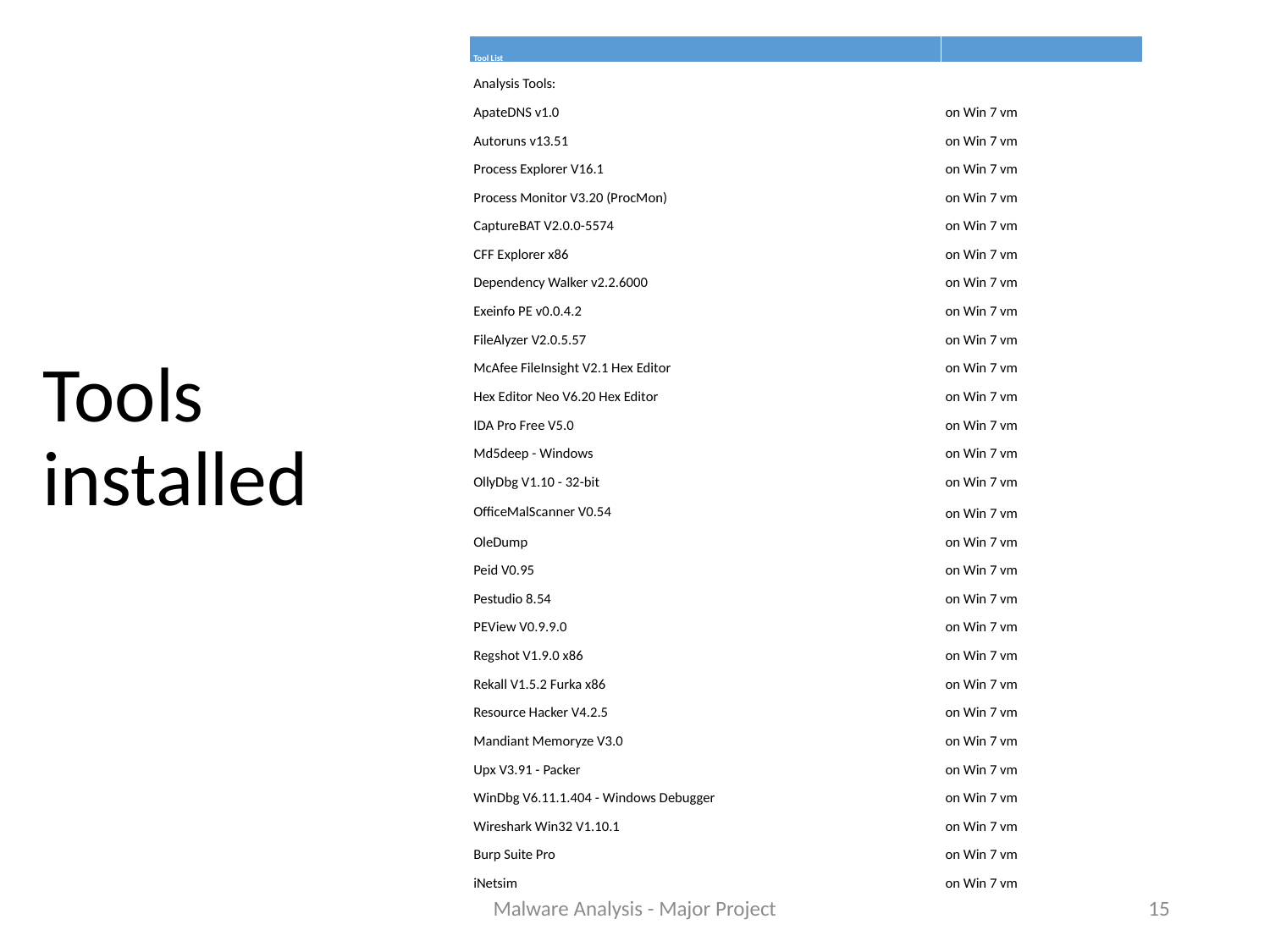

| Tool List |  |
| --- | --- |
| Analysis Tools: |  |
| ApateDNS v1.0 | on Win 7 vm |
| Autoruns v13.51 | on Win 7 vm |
| Process Explorer V16.1 | on Win 7 vm |
| Process Monitor V3.20 (ProcMon) | on Win 7 vm |
| CaptureBAT V2.0.0-5574 | on Win 7 vm |
| CFF Explorer x86 | on Win 7 vm |
| Dependency Walker v2.2.6000 | on Win 7 vm |
| Exeinfo PE v0.0.4.2 | on Win 7 vm |
| FileAlyzer V2.0.5.57 | on Win 7 vm |
| McAfee FileInsight V2.1 Hex Editor | on Win 7 vm |
| Hex Editor Neo V6.20 Hex Editor | on Win 7 vm |
| IDA Pro Free V5.0 | on Win 7 vm |
| Md5deep - Windows | on Win 7 vm |
| OllyDbg V1.10 - 32-bit | on Win 7 vm |
| OfficeMalScanner V0.54 | on Win 7 vm |
| OleDump | on Win 7 vm |
| Peid V0.95 | on Win 7 vm |
| Pestudio 8.54 | on Win 7 vm |
| PEView V0.9.9.0 | on Win 7 vm |
| Regshot V1.9.0 x86 | on Win 7 vm |
| Rekall V1.5.2 Furka x86 | on Win 7 vm |
| Resource Hacker V4.2.5 | on Win 7 vm |
| Mandiant Memoryze V3.0 | on Win 7 vm |
| Upx V3.91 - Packer | on Win 7 vm |
| WinDbg V6.11.1.404 - Windows Debugger | on Win 7 vm |
| Wireshark Win32 V1.10.1 | on Win 7 vm |
| Burp Suite Pro | on Win 7 vm |
| iNetsim | on Win 7 vm |
# Tools installed
Malware Analysis - Major Project
15